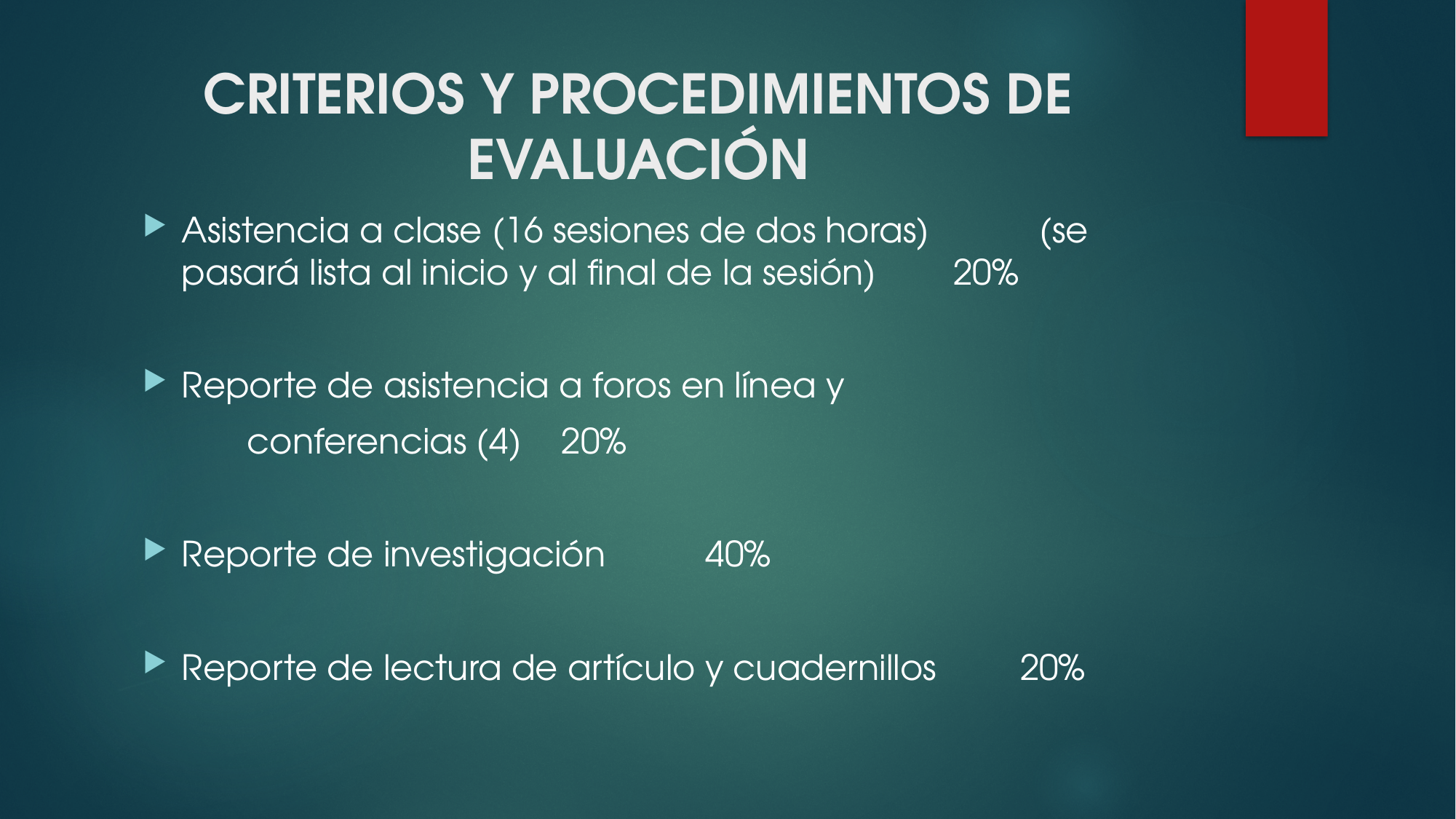

# CRITERIOS Y PROCEDIMIENTOS DE EVALUACIÓN
Asistencia a clase (16 sesiones de dos horas)			  (se pasará lista al inicio y al final de la sesión)        20%

Reporte de asistencia a foros en línea y
	conferencias (4)											20%

Reporte de investigación 								40%

Reporte de lectura de artículo y cuadernillos		20%